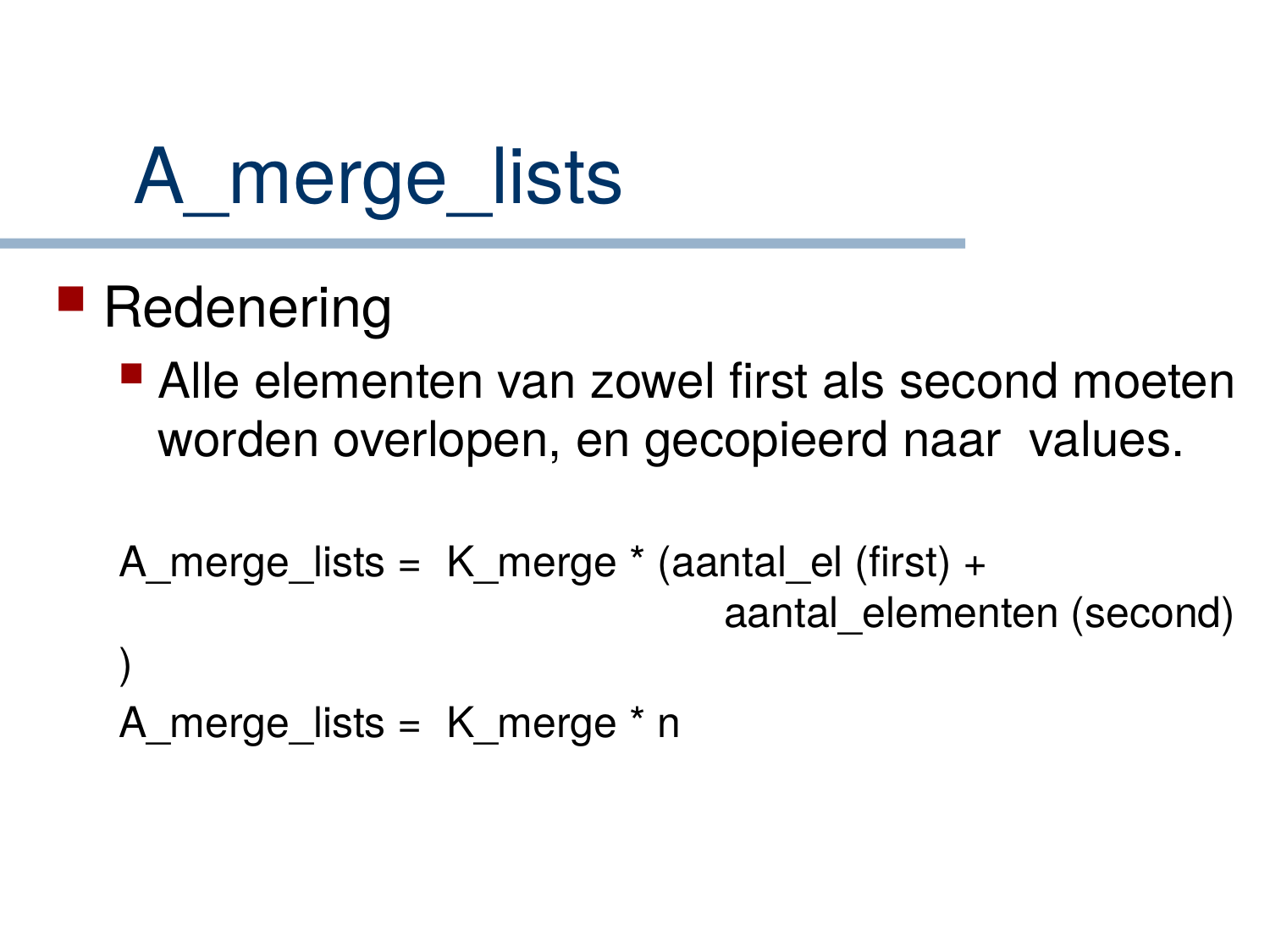

# A_merge_lists
Redenering
Alle elementen van zowel first als second moeten worden overlopen, en gecopieerd naar  values.
A_merge_lists =  K_merge * (aantal_el (first) +
 			                   aantal_elementen (second) )
A_merge_lists =  K_merge * n

1 toekenning aan values +

in de meeste gevallen moet een

element van first met een element

van second worden vergeleken